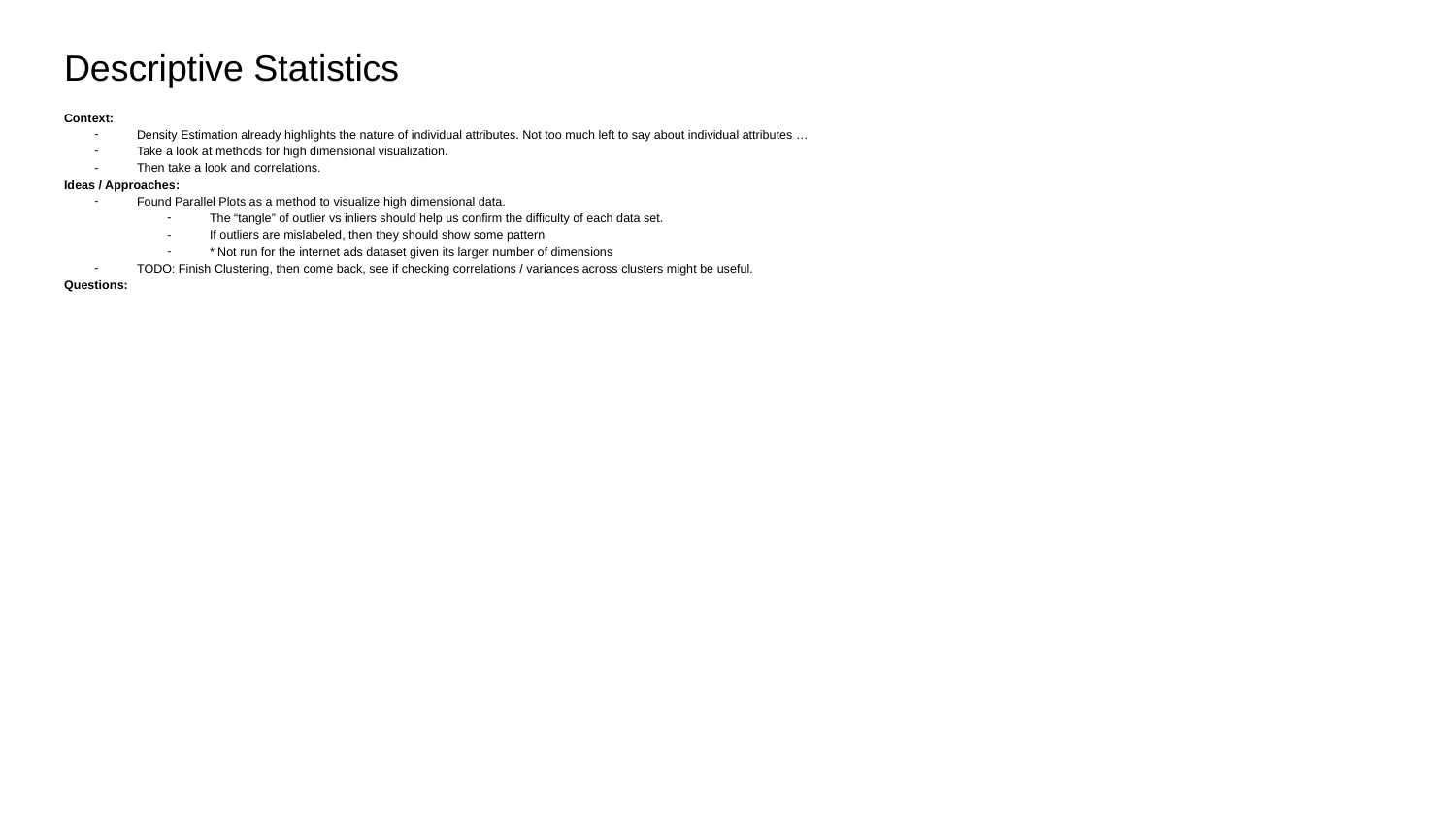

# Descriptive Statistics
Context:
Density Estimation already highlights the nature of individual attributes. Not too much left to say about individual attributes …
Take a look at methods for high dimensional visualization.
Then take a look and correlations.
Ideas / Approaches:
Found Parallel Plots as a method to visualize high dimensional data.
The “tangle” of outlier vs inliers should help us confirm the difficulty of each data set.
If outliers are mislabeled, then they should show some pattern
* Not run for the internet ads dataset given its larger number of dimensions
TODO: Finish Clustering, then come back, see if checking correlations / variances across clusters might be useful.
Questions: